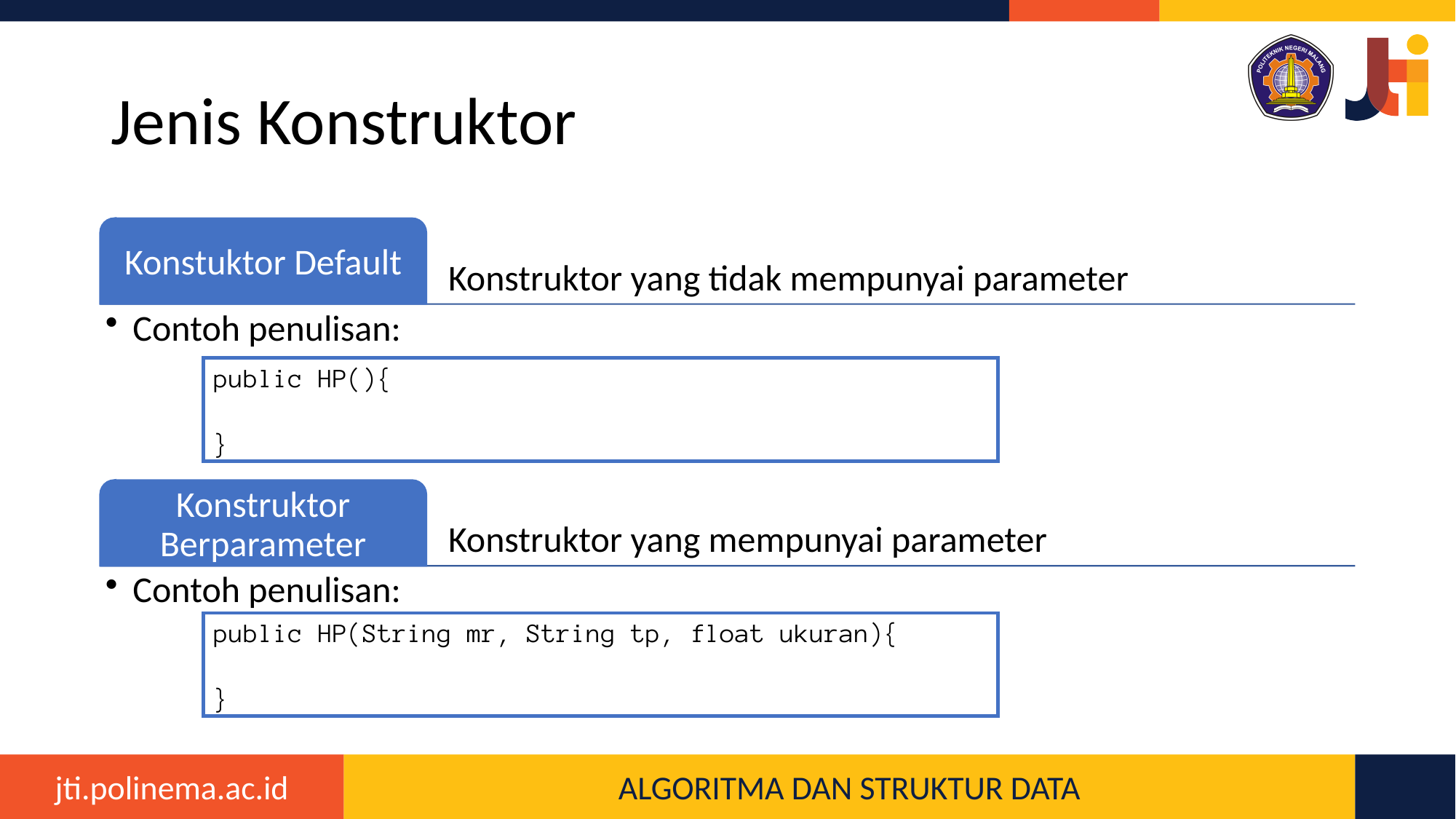

# Jenis Konstruktor
  Konstruktor yang tidak mempunyai parameter
Konstuktor Default
Contoh penulisan:
  Konstruktor yang mempunyai parameter
Konstruktor Berparameter
Contoh penulisan:
public HP(){

}
public HP(String mr, String tp, float ukuran){

}